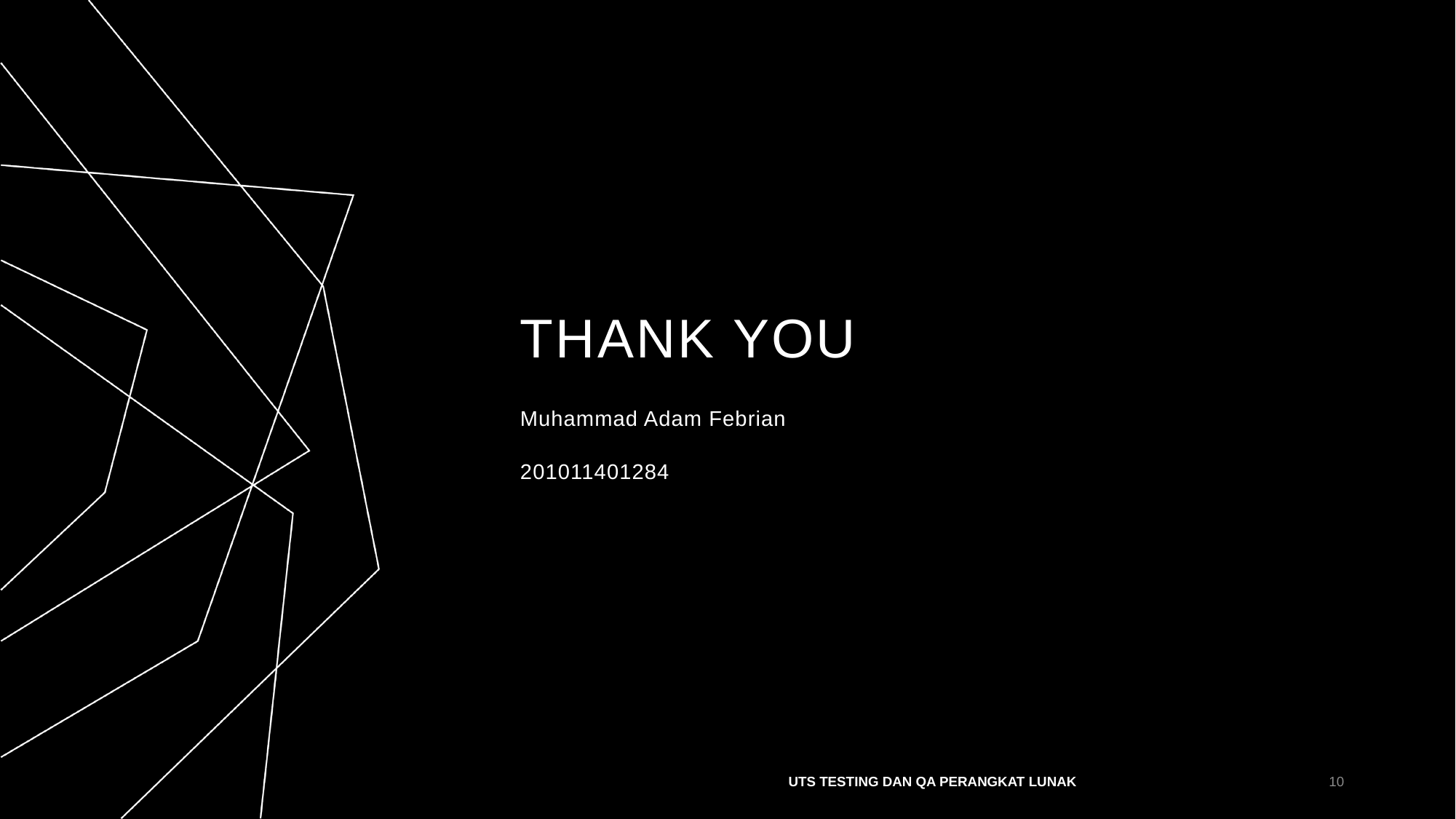

# THANK YOU
Muhammad Adam Febrian
201011401284
UTS TESTING DAN QA PERANGKAT LUNAK
10